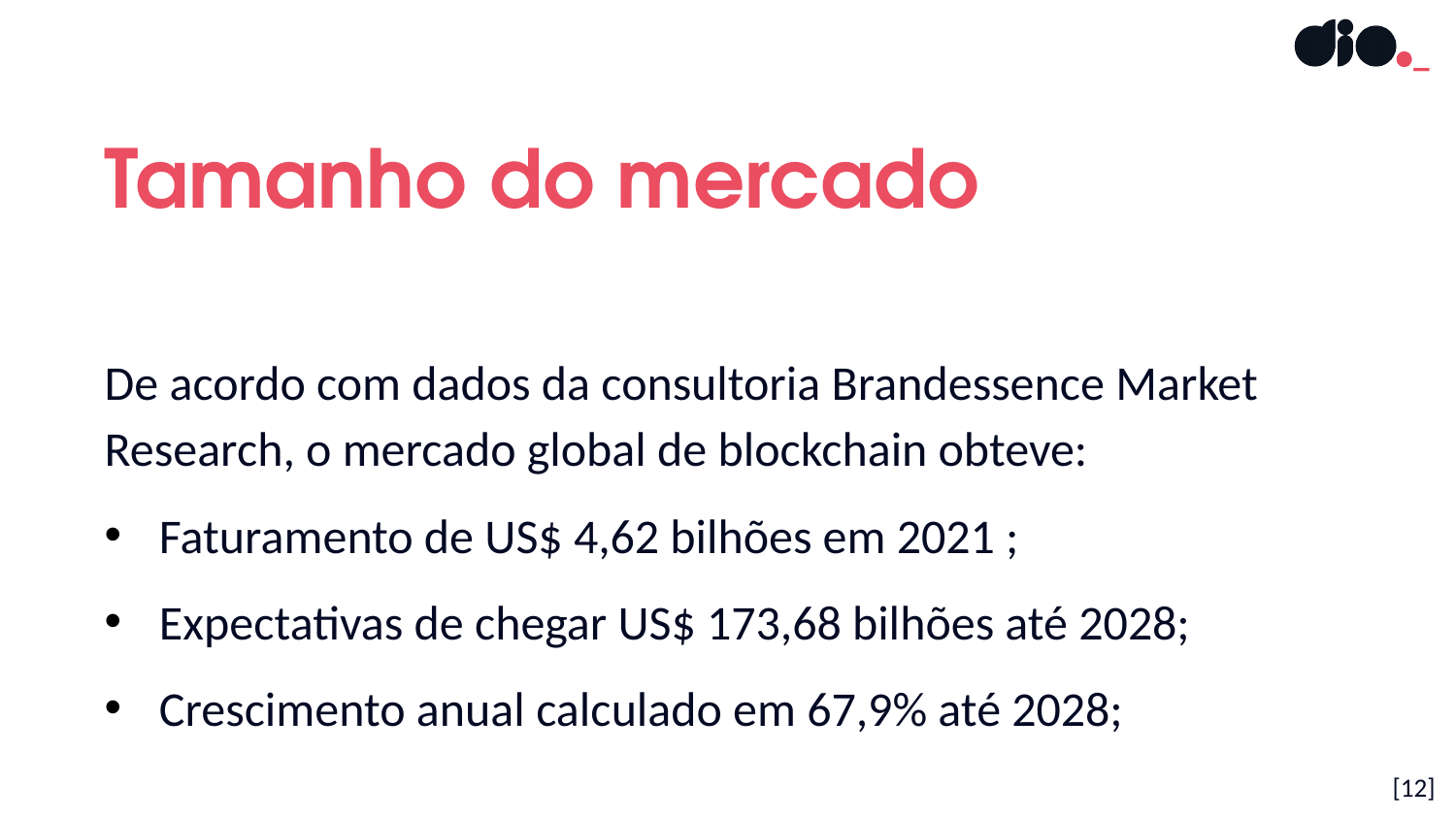

Tamanho do mercado
De acordo com dados da consultoria Brandessence Market Research, o mercado global de blockchain obteve:
Faturamento de US$ 4,62 bilhões em 2021 ;
Expectativas de chegar US$ 173,68 bilhões até 2028;
Crescimento anual calculado em 67,9% até 2028;
[12]